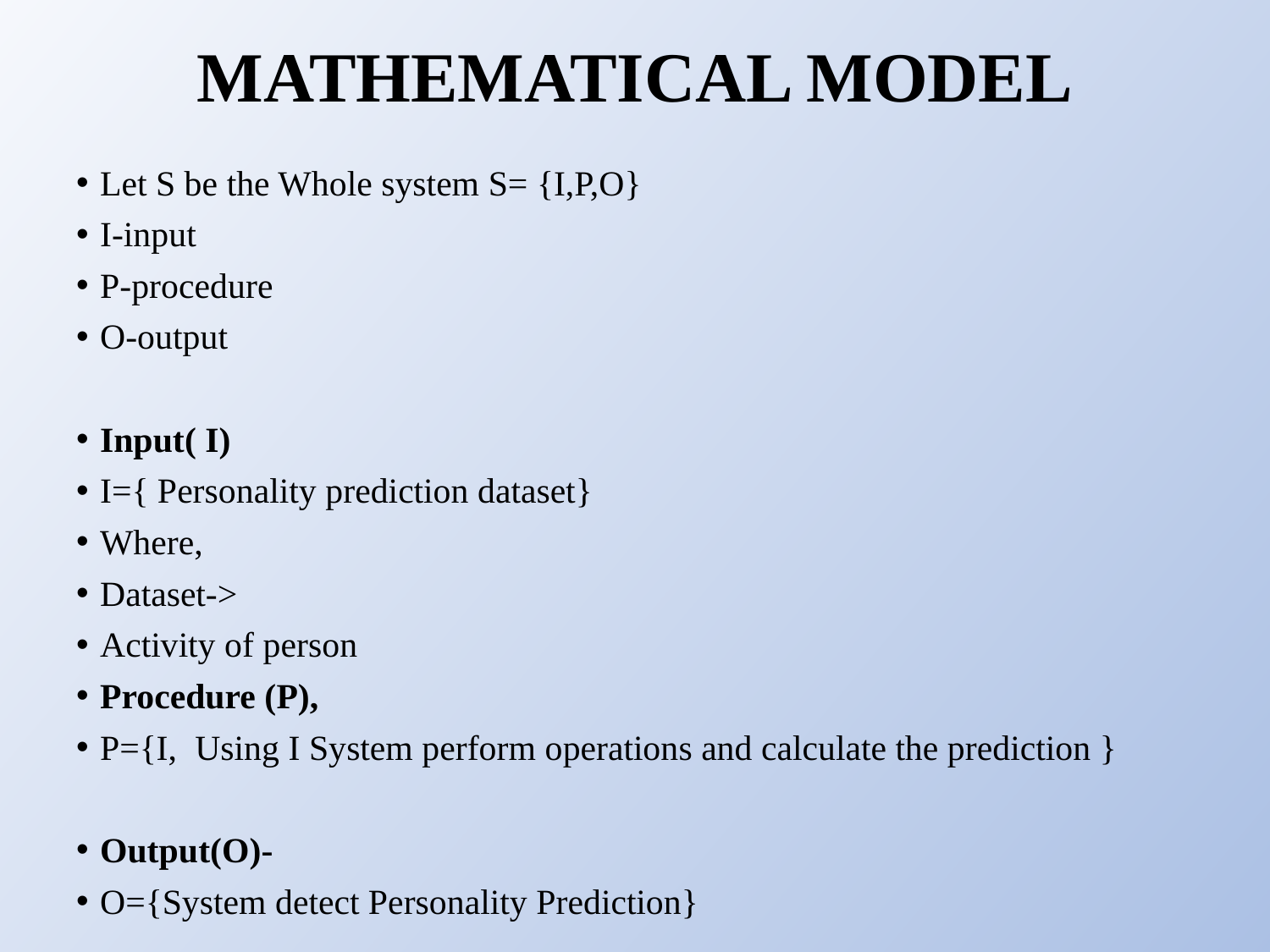

# MATHEMATICAL MODEL
Let S be the Whole system S= {I,P,O}
I-input
P-procedure
O-output

Input( I)
I={ Personality prediction dataset}
Where,
Dataset->
Activity of person
Procedure (P),
P={I,  Using I System perform operations and calculate the prediction }

Output(O)-
O={System detect Personality Prediction}